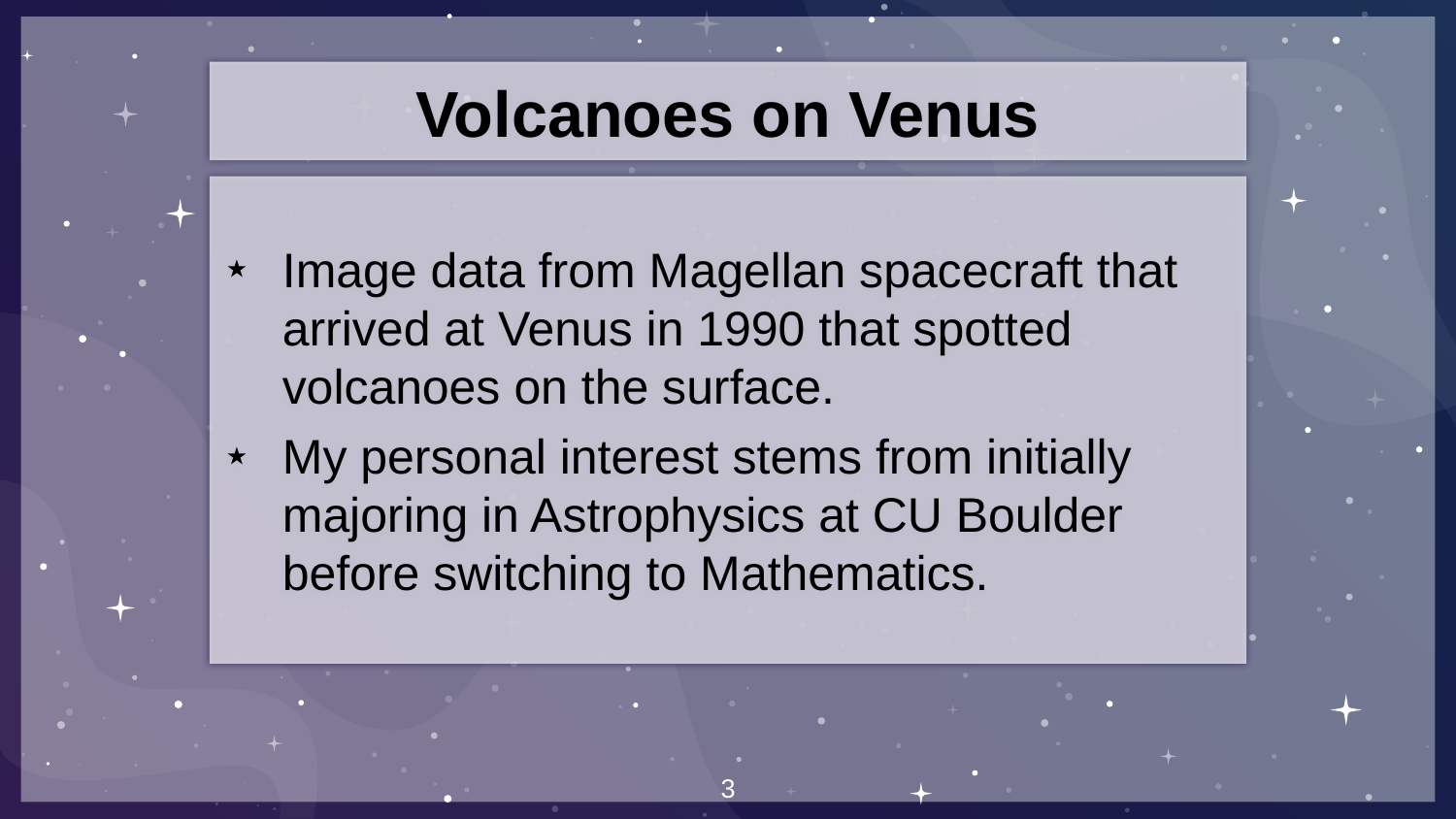

Volcanoes on Venus
Image data from Magellan spacecraft that arrived at Venus in 1990 that spotted volcanoes on the surface.
My personal interest stems from initially majoring in Astrophysics at CU Boulder before switching to Mathematics.
3